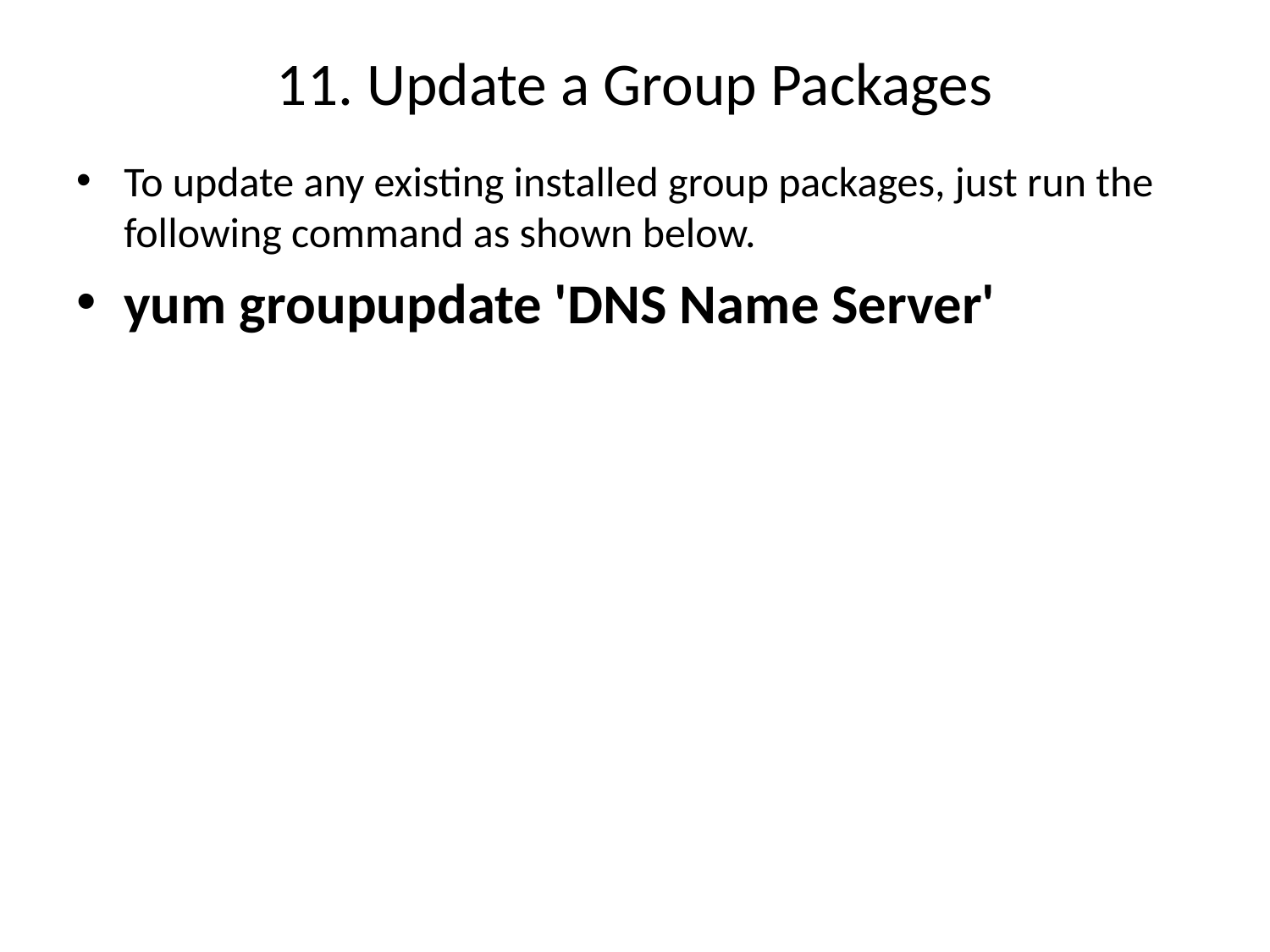

# 11. Update a Group Packages
To update any existing installed group packages, just run the following command as shown below.
yum groupupdate 'DNS Name Server'